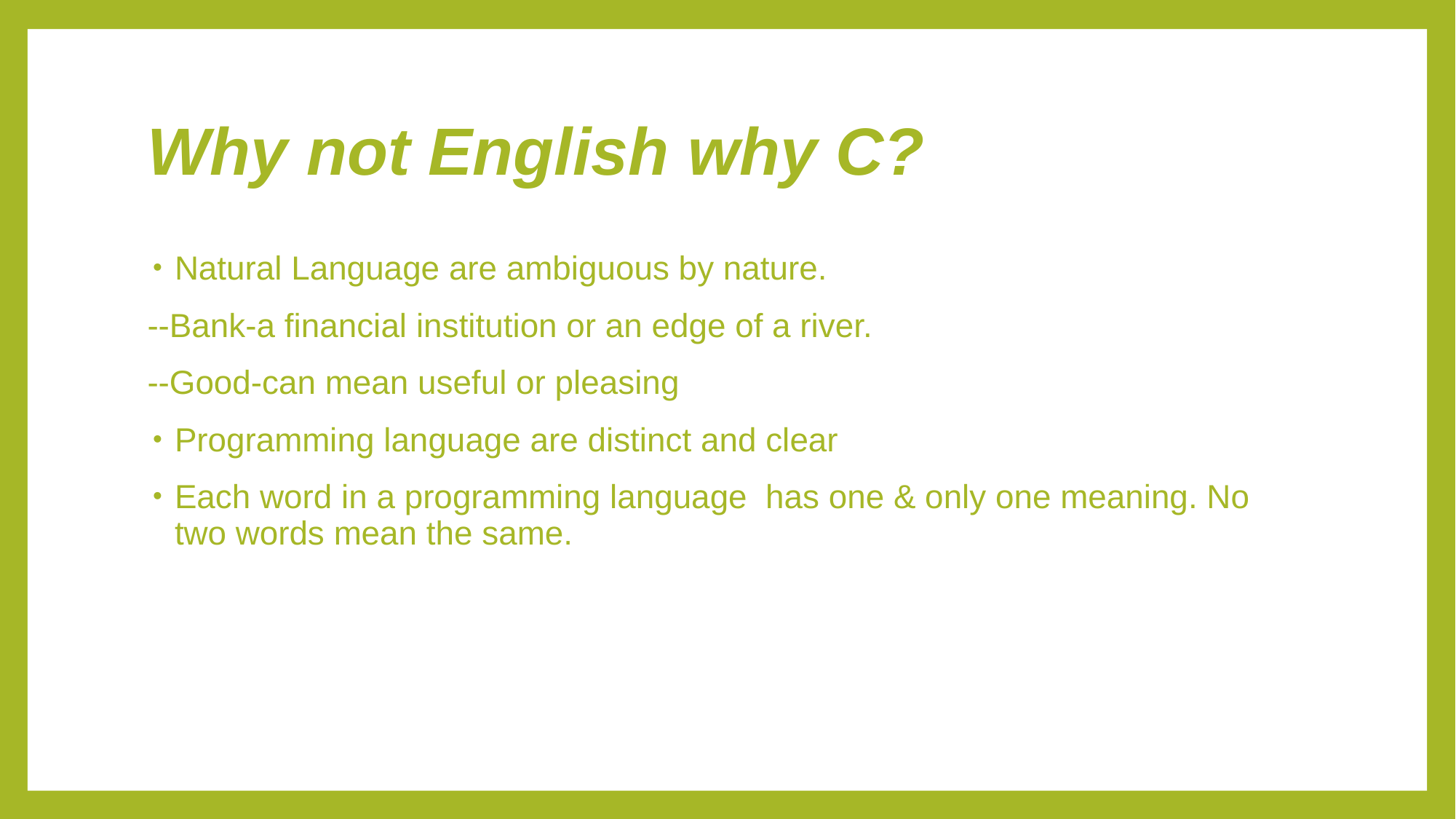

# Why not English why C?
Natural Language are ambiguous by nature.
--Bank-a financial institution or an edge of a river.
--Good-can mean useful or pleasing
Programming language are distinct and clear
Each word in a programming language  has one & only one meaning. No two words mean the same.